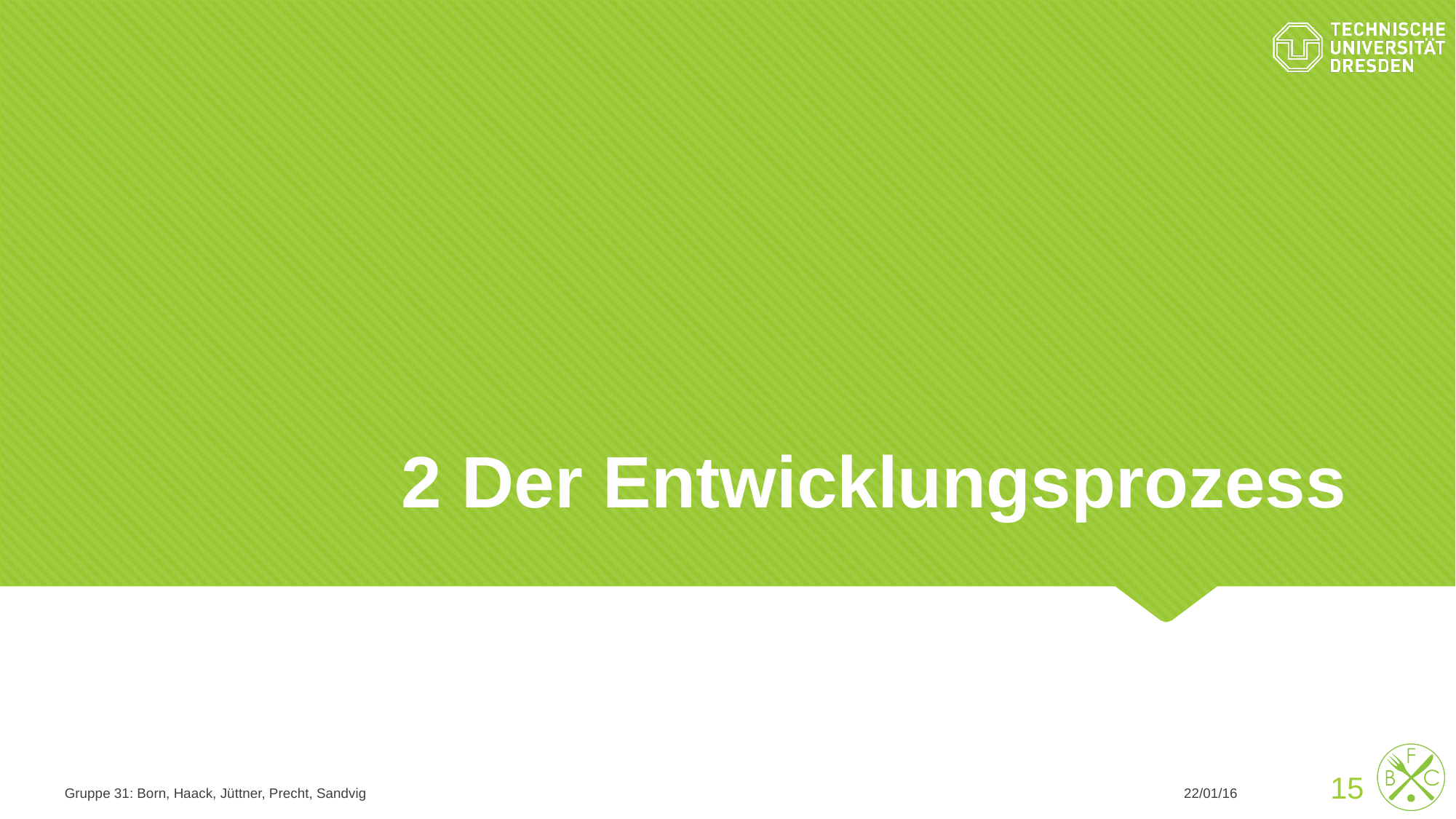

# 2 Der Entwicklungsprozess

15
Gruppe 31: Born, Haack, Jüttner, Precht, Sandvig
22/01/16